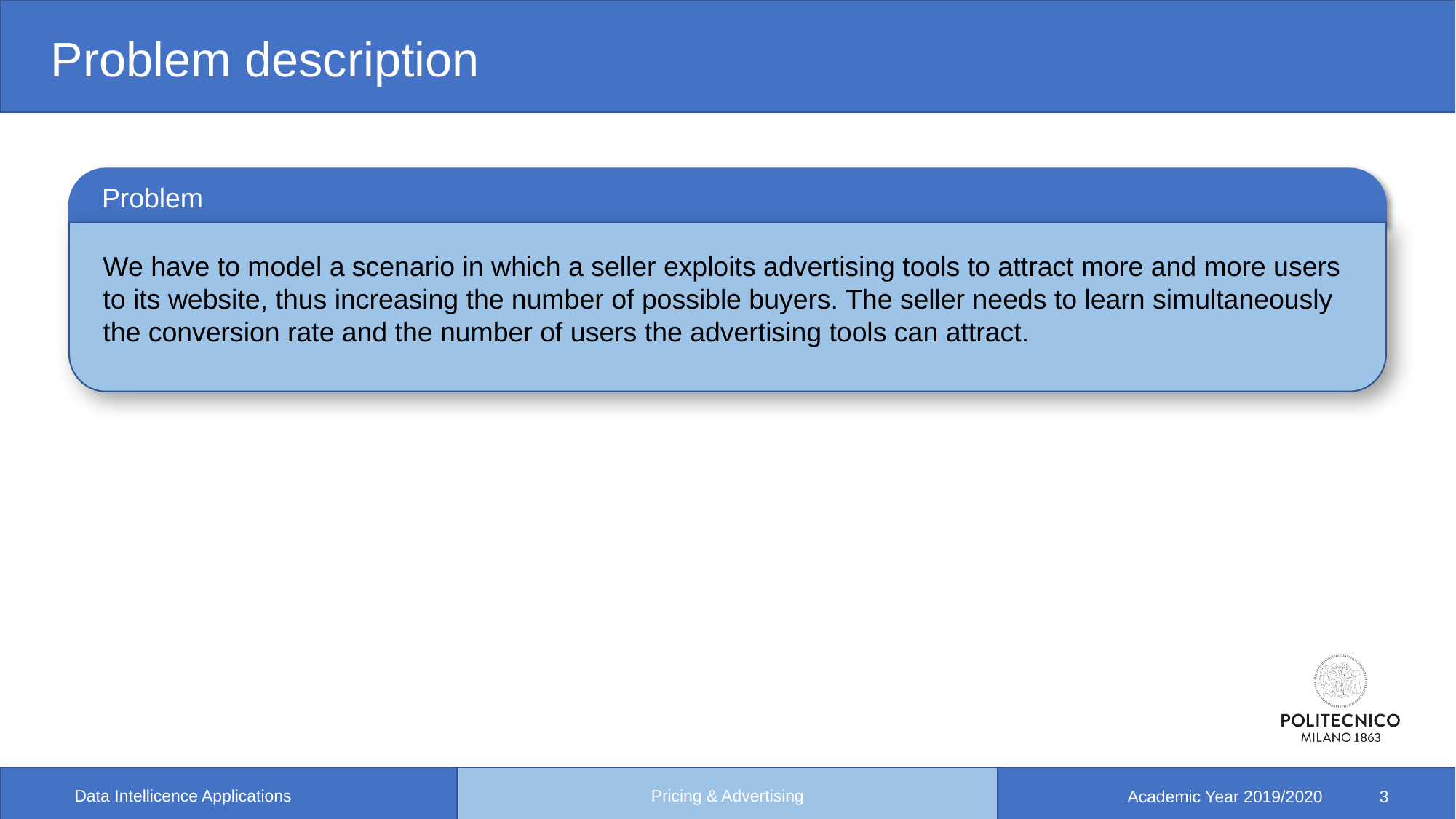

# Problem description

Problem

We have to model a scenario in which a seller exploits advertising tools to attract more and more users to its website, thus increasing the number of possible buyers. The seller needs to learn simultaneously the conversion rate and the number of users the advertising tools can attract.
Pricing & Advertising
Data Intellicence Applications
Academic Year 2019/2020            3